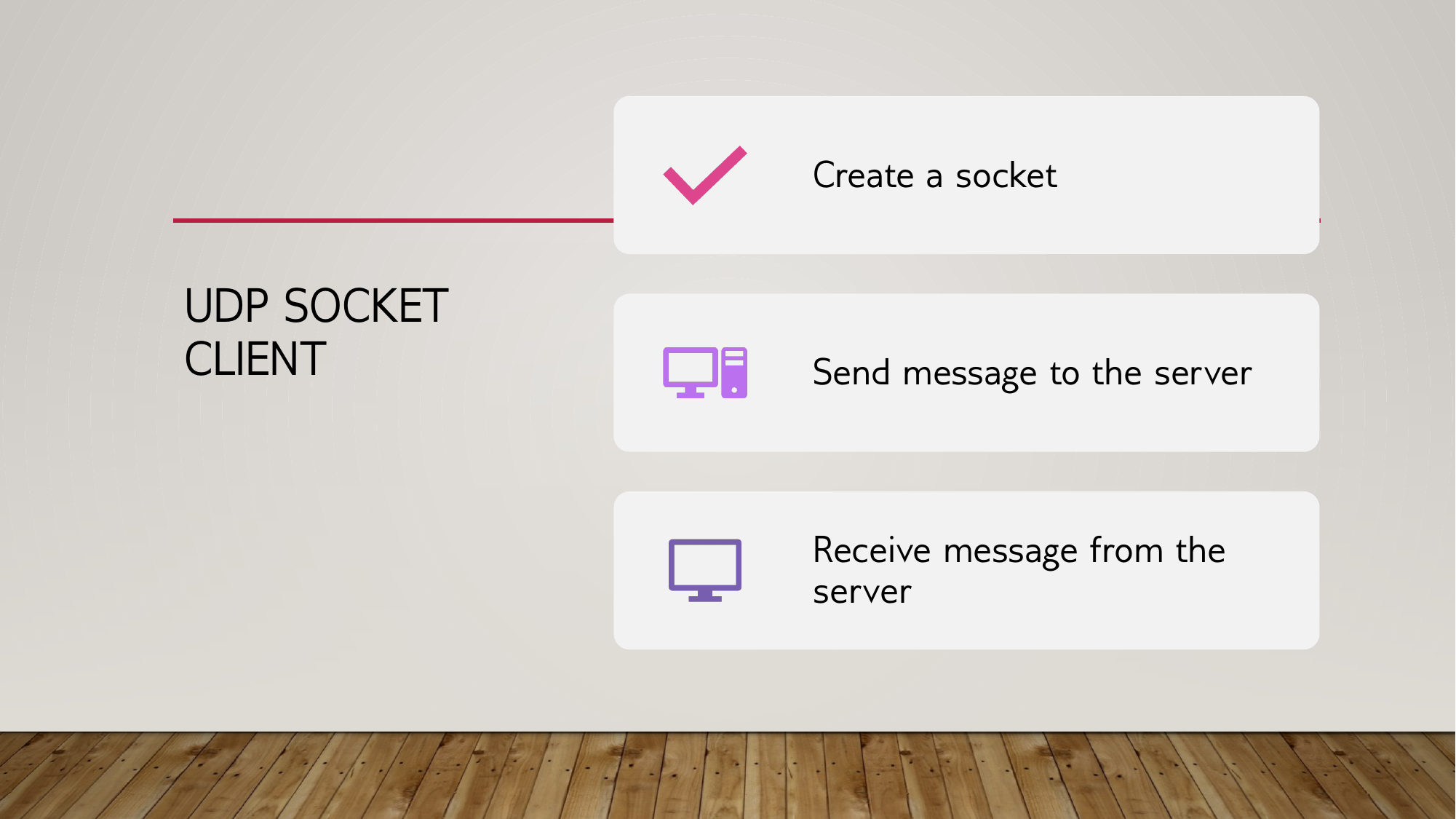

Create a socket
Send message to the server
Receive message from the server
# UDP Socket Client